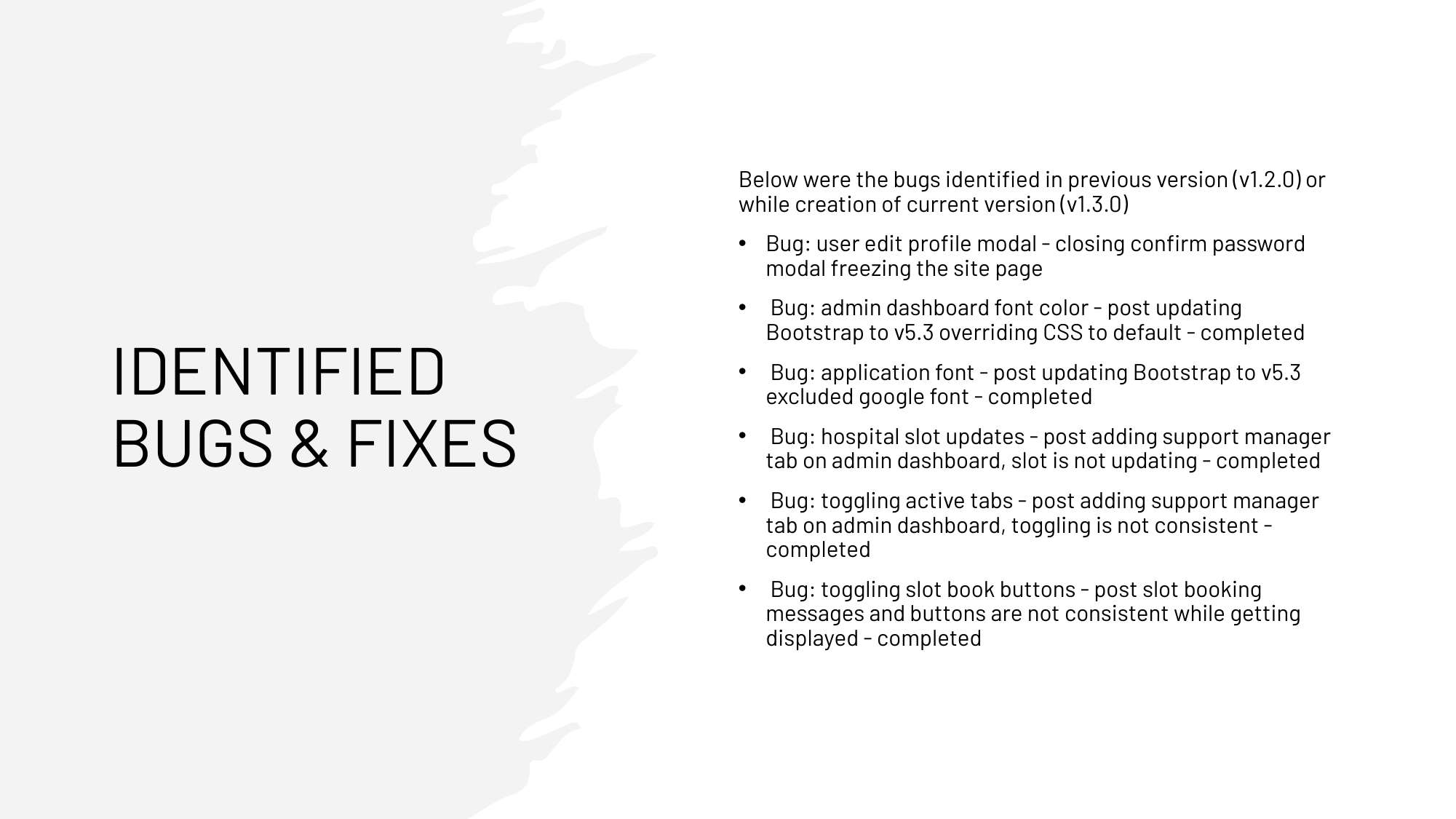

# IDENTIFIED BUGS & FIXES
Below were the bugs identified in previous version (v1.2.0) or while creation of current version (v1.3.0)
Bug: user edit profile modal - closing confirm password modal freezing the site page
 Bug: admin dashboard font color - post updating Bootstrap to v5.3 overriding CSS to default - completed
 Bug: application font - post updating Bootstrap to v5.3 excluded google font - completed
 Bug: hospital slot updates - post adding support manager tab on admin dashboard, slot is not updating - completed
 Bug: toggling active tabs - post adding support manager tab on admin dashboard, toggling is not consistent - completed
 Bug: toggling slot book buttons - post slot booking messages and buttons are not consistent while getting displayed - completed